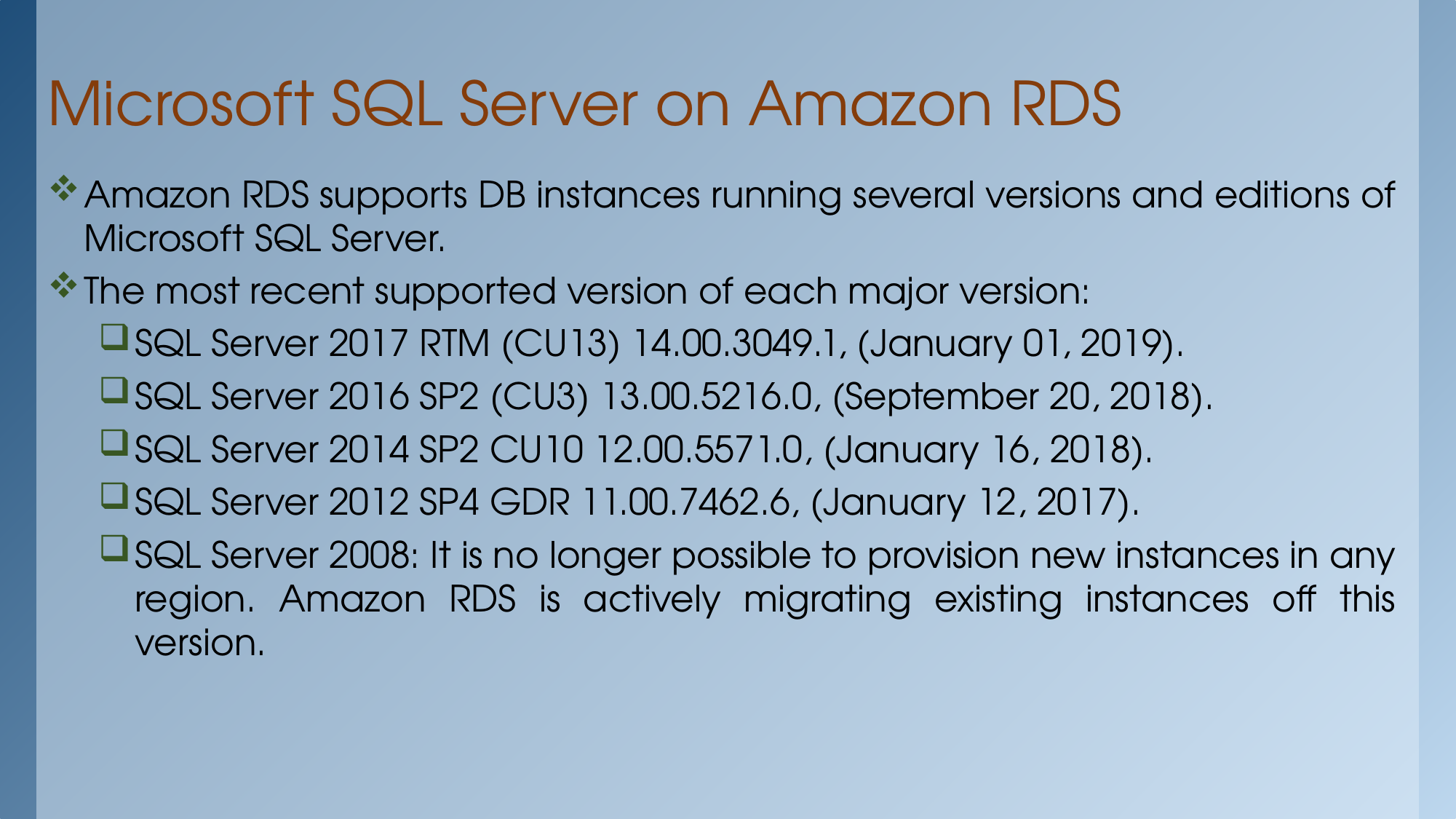

# Microsoft SQL Server on Amazon RDS
Amazon RDS supports DB instances running several versions and editions of Microsoft SQL Server.
The most recent supported version of each major version:
SQL Server 2017 RTM (CU13) 14.00.3049.1, (January 01, 2019).
SQL Server 2016 SP2 (CU3) 13.00.5216.0, (September 20, 2018).
SQL Server 2014 SP2 CU10 12.00.5571.0, (January 16, 2018).
SQL Server 2012 SP4 GDR 11.00.7462.6, (January 12, 2017).
SQL Server 2008: It is no longer possible to provision new instances in any region. Amazon RDS is actively migrating existing instances off this version.